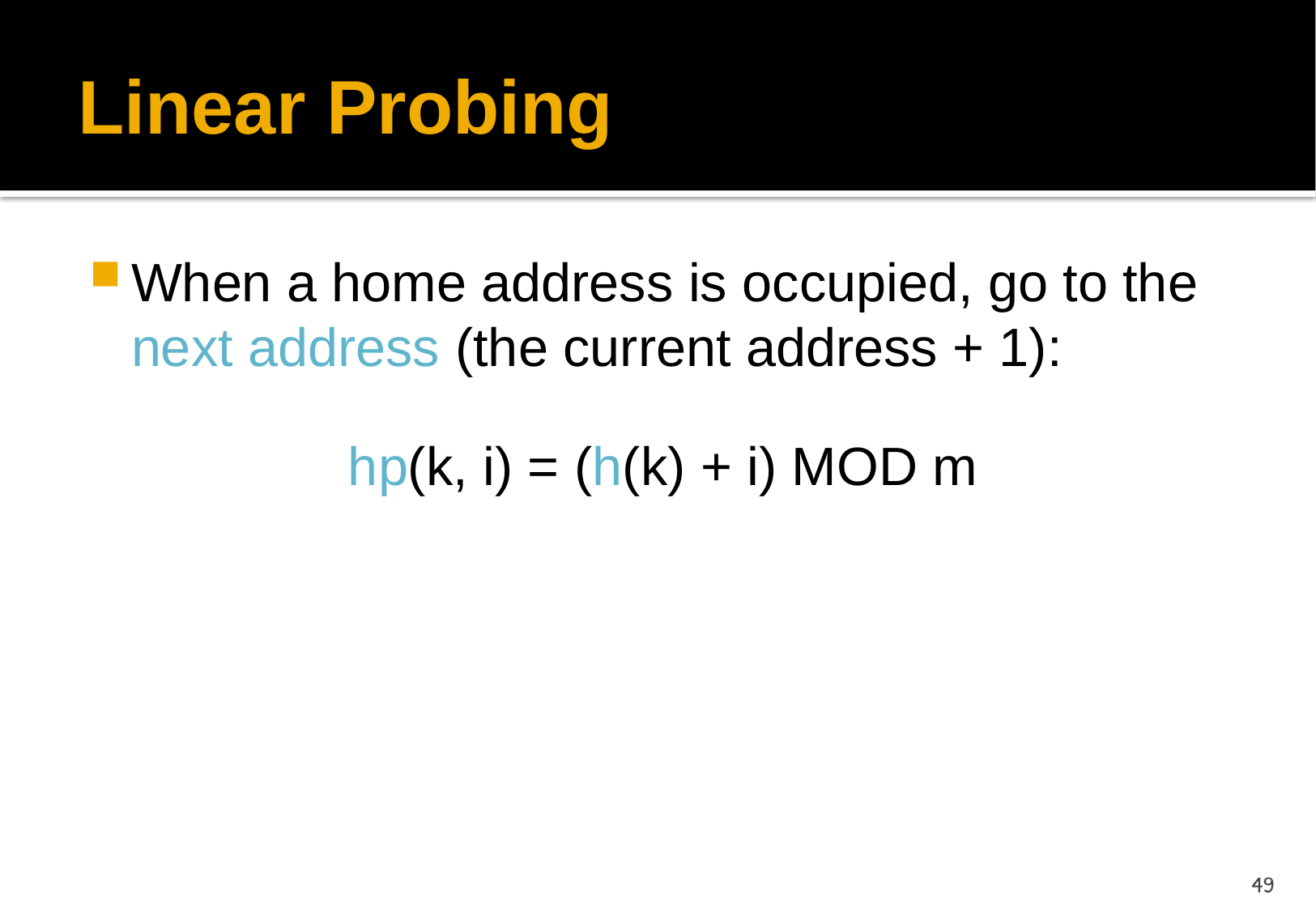

# Linear Probing
When a home address is occupied, go to the next address (the current address + 1):
hp(k, i) = (h(k) + i) MOD m

49